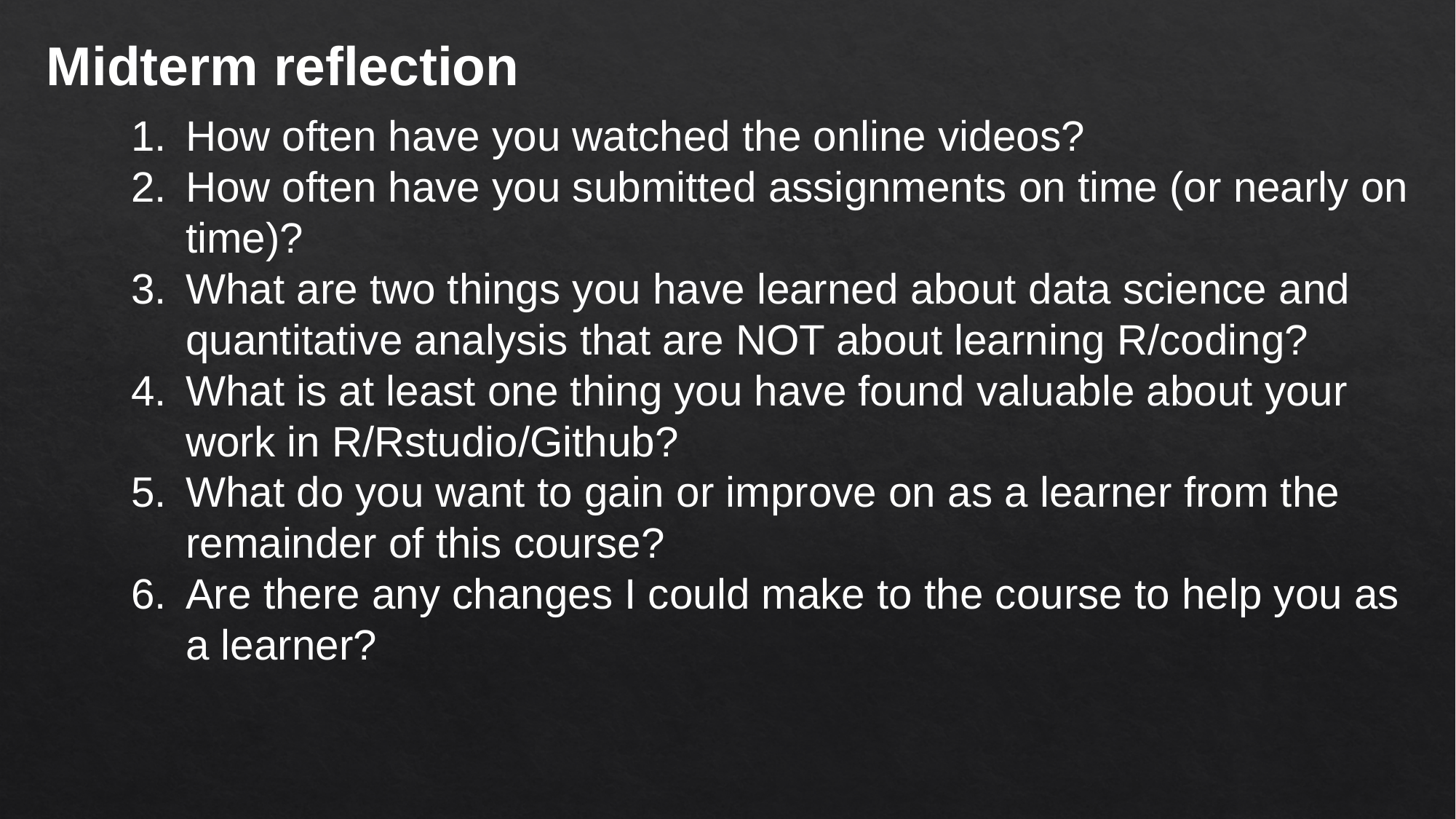

Midterm reflection
How often have you watched the online videos?
How often have you submitted assignments on time (or nearly on time)?
What are two things you have learned about data science and quantitative analysis that are NOT about learning R/coding?
What is at least one thing you have found valuable about your work in R/Rstudio/Github?
What do you want to gain or improve on as a learner from the remainder of this course?
Are there any changes I could make to the course to help you as a learner?